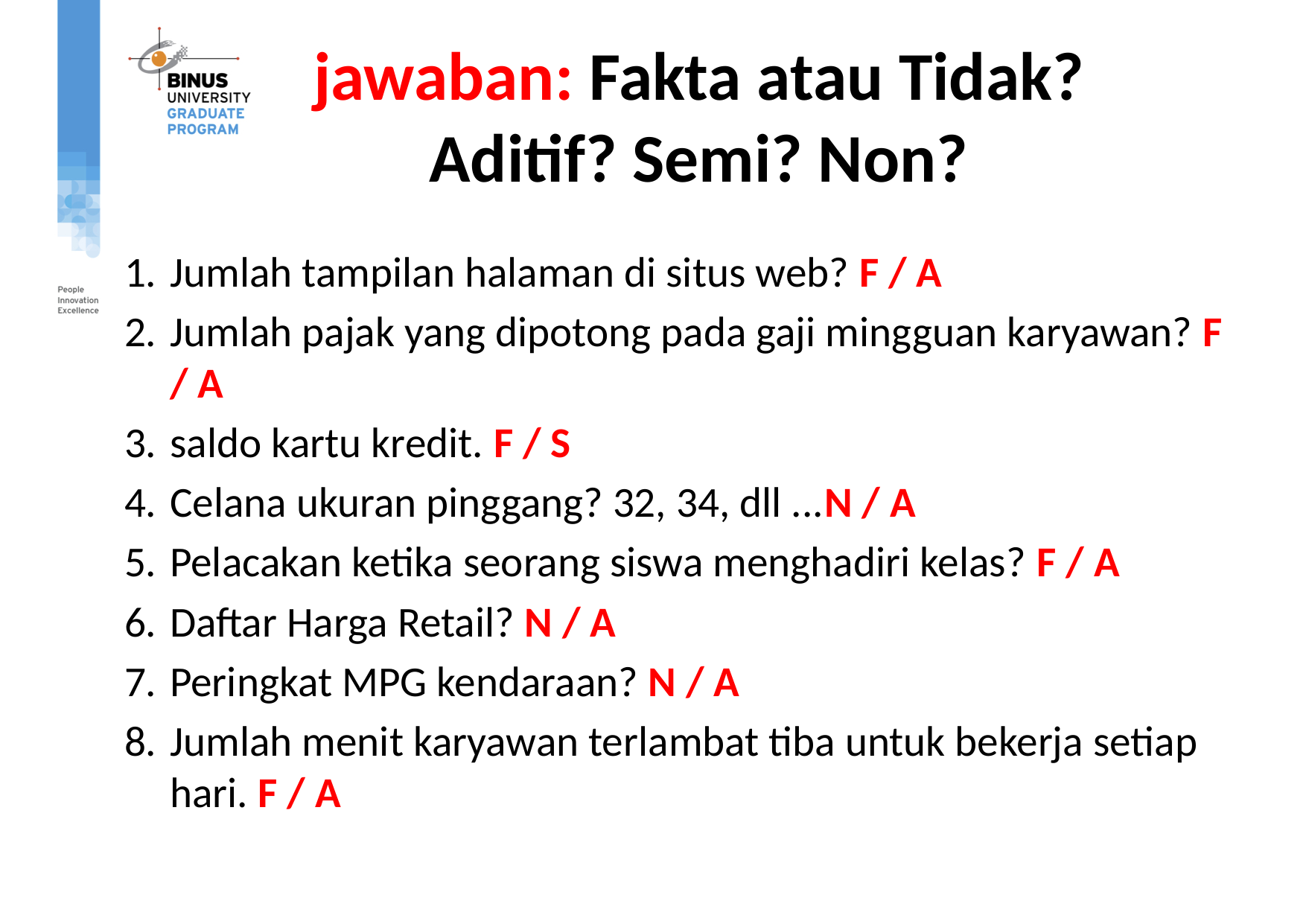

# jawaban: Fakta atau Tidak? Aditif? Semi? Non?
Jumlah tampilan halaman di situs web? F / A
Jumlah pajak yang dipotong pada gaji mingguan karyawan? F / A
saldo kartu kredit. F / S
Celana ukuran pinggang? 32, 34, dll ...N / A
Pelacakan ketika seorang siswa menghadiri kelas? F / A
Daftar Harga Retail? N / A
Peringkat MPG kendaraan? N / A
Jumlah menit karyawan terlambat tiba untuk bekerja setiap hari. F / A